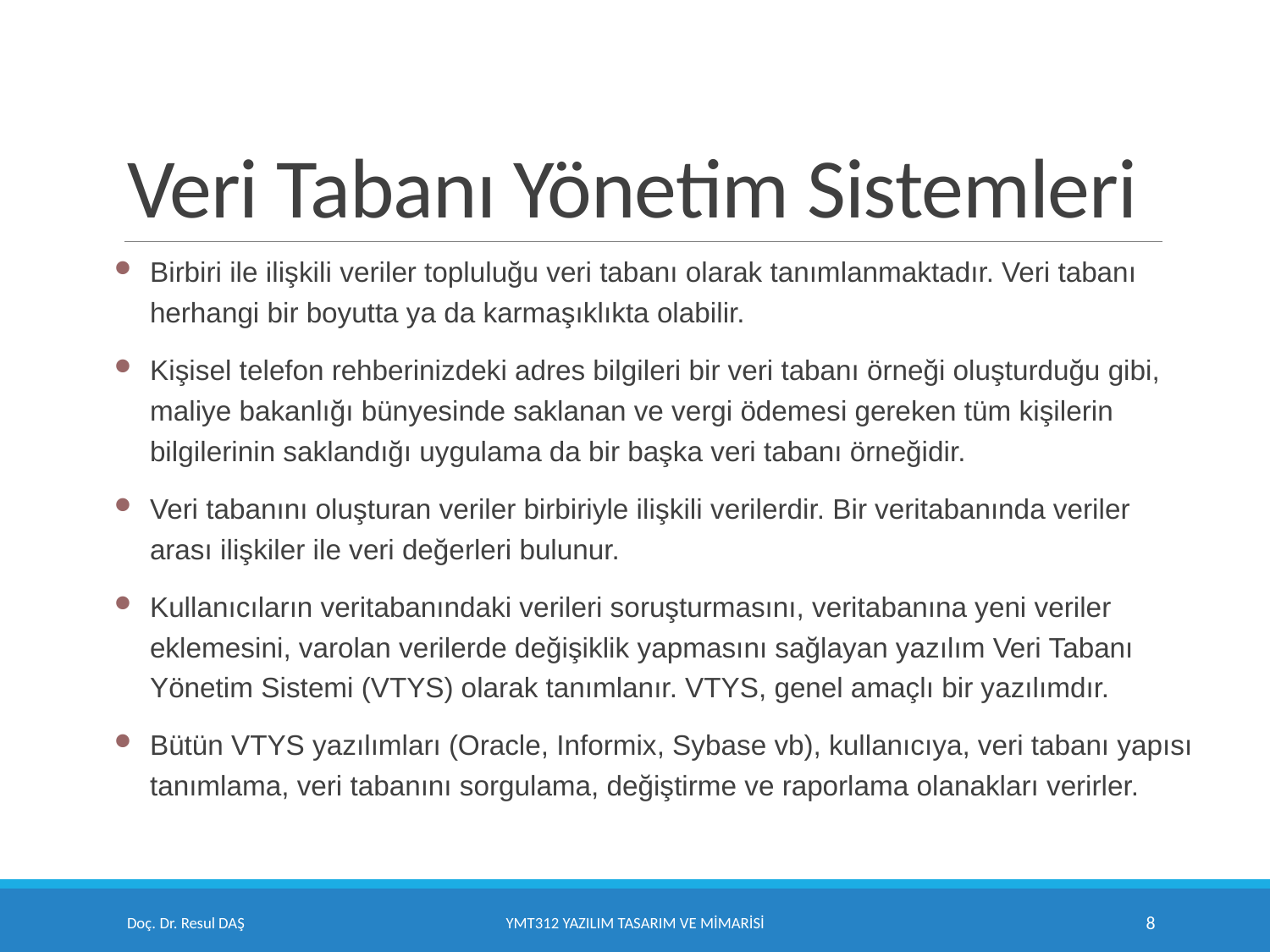

# Veri Tabanı Yönetim Sistemleri
Birbiri ile ilişkili veriler topluluğu veri tabanı olarak tanımlanmaktadır. Veri tabanı herhangi bir boyutta ya da karmaşıklıkta olabilir.
Kişisel telefon rehberinizdeki adres bilgileri bir veri tabanı örneği oluşturduğu gibi, maliye bakanlığı bünyesinde saklanan ve vergi ödemesi gereken tüm kişilerin bilgilerinin saklandığı uygulama da bir başka veri tabanı örneğidir.
Veri tabanını oluşturan veriler birbiriyle ilişkili verilerdir. Bir veritabanında veriler arası ilişkiler ile veri değerleri bulunur.
Kullanıcıların veritabanındaki verileri soruşturmasını, veritabanına yeni veriler eklemesini, varolan verilerde değişiklik yapmasını sağlayan yazılım Veri Tabanı Yönetim Sistemi (VTYS) olarak tanımlanır. VTYS, genel amaçlı bir yazılımdır.
Bütün VTYS yazılımları (Oracle, Informix, Sybase vb), kullanıcıya, veri tabanı yapısı tanımlama, veri tabanını sorgulama, değiştirme ve raporlama olanakları verirler.
Doç. Dr. Resul DAŞ
YMT312 Yazılım Tasarım ve Mimarisi
8